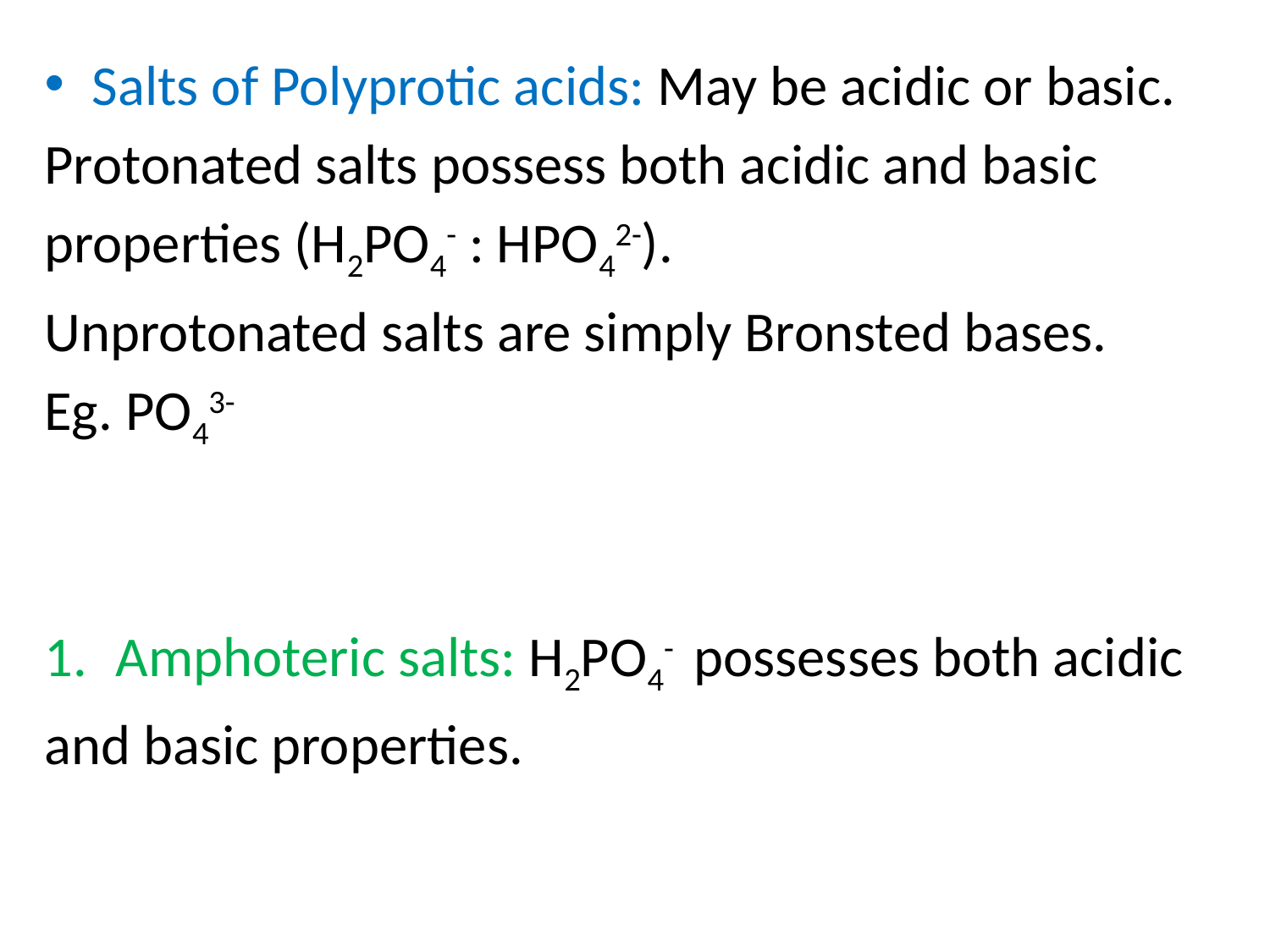

Salts of Polyprotic acids: May be acidic or basic.
Protonated salts possess both acidic and basic
properties (H2PO4- : HPO42-).
Unprotonated salts are simply Bronsted bases.
Eg. PO43-

Amphoteric salts: H2PO4-  possesses both acidic
and basic properties.